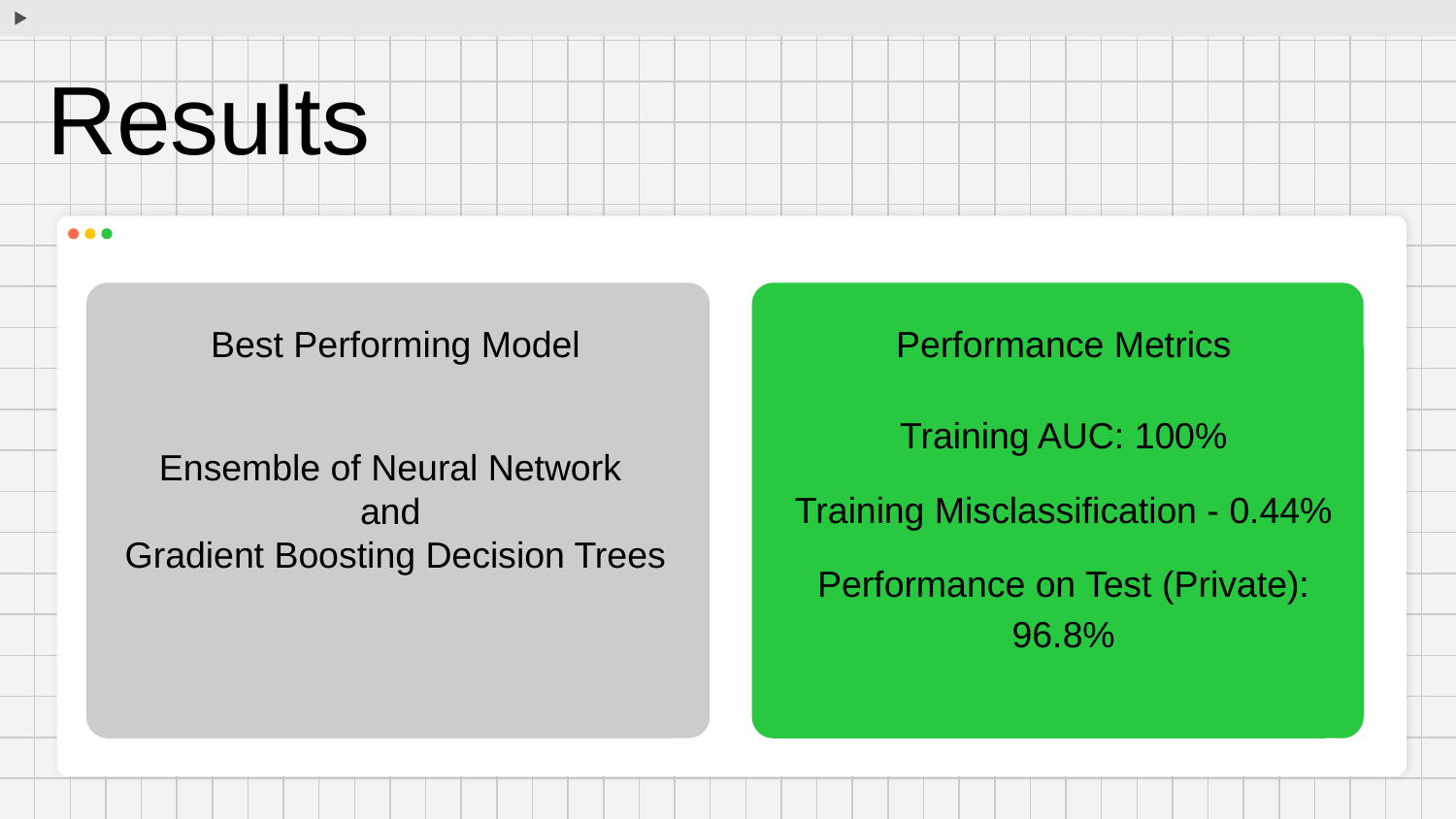

# Results

Best Performing Model
Performance Metrics
Training AUC: 100%
Training Misclassification - 0.44%
Performance on Test (Private): 96.8%
Ensemble of Neural Network
and
Gradient Boosting Decision Trees